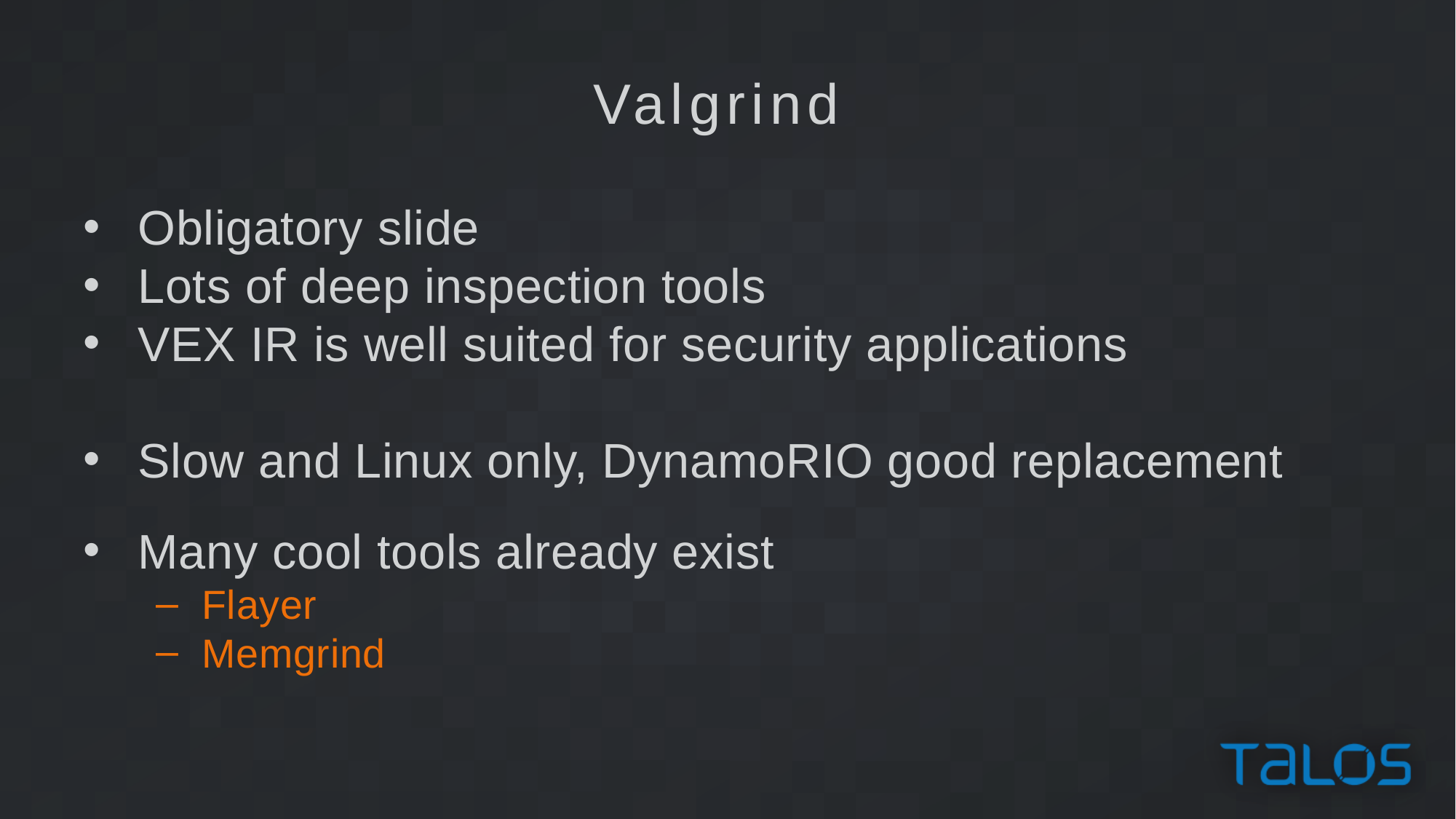

Valgrind
Obligatory slide
Lots of deep inspection tools
VEX IR is well suited for security applications

Slow and Linux only, DynamoRIO good replacement

Many cool tools already exist
Flayer
Memgrind